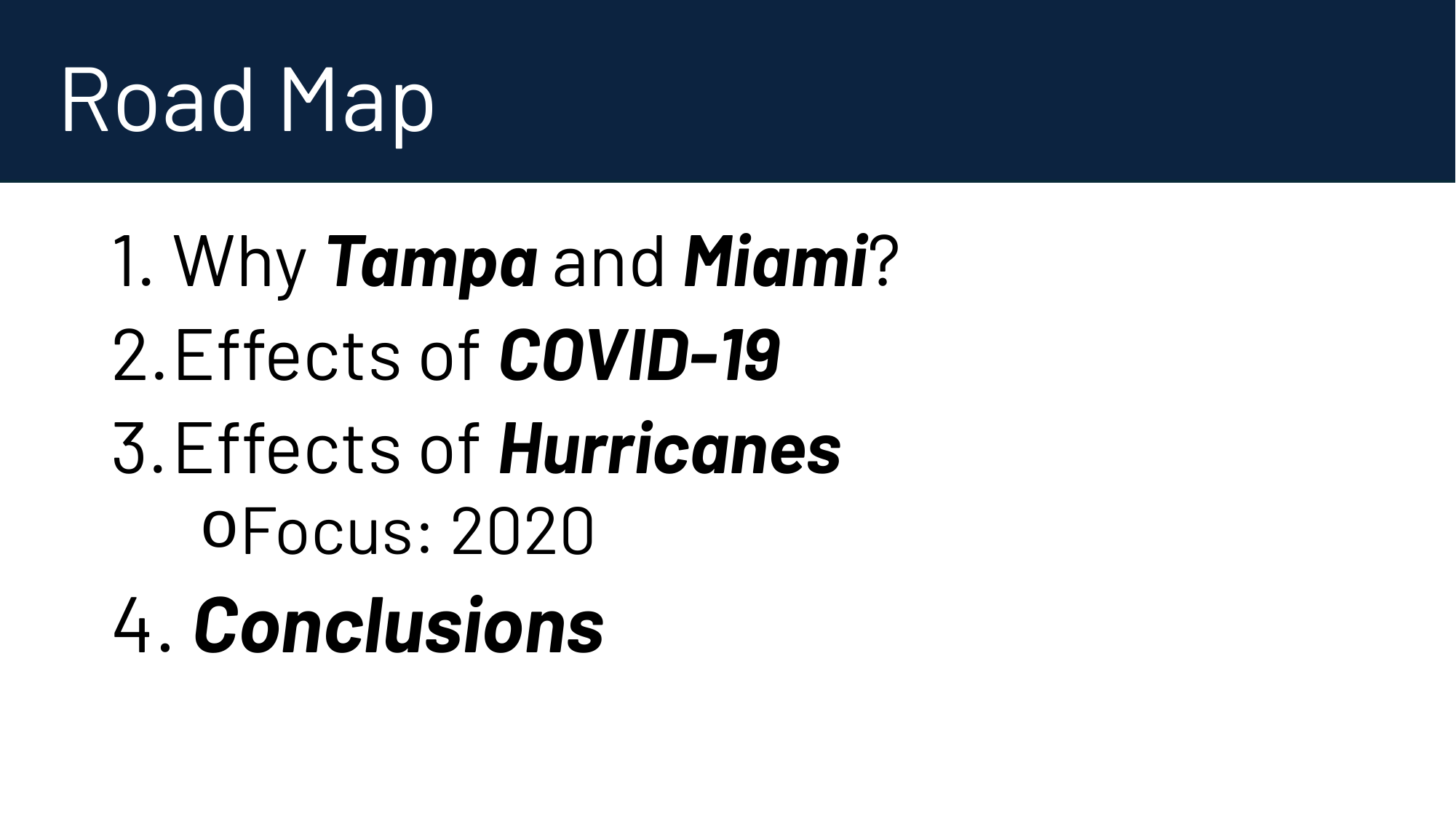

# Road Map
Why Tampa and Miami?
Effects of COVID-19
Effects of Hurricanes
Focus: 2020
 Conclusions